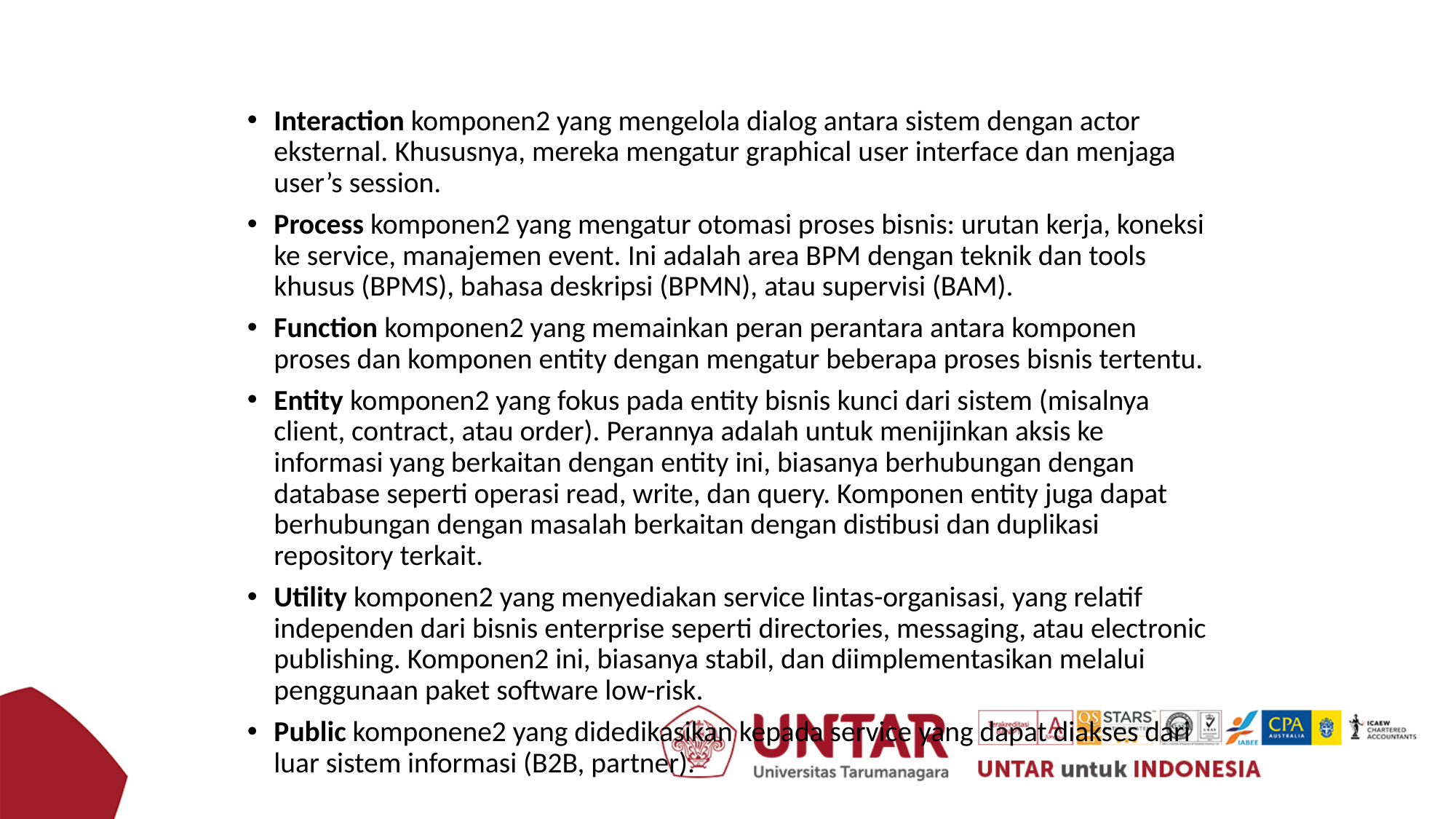

Interaction komponen2 yang mengelola dialog antara sistem dengan actor eksternal. Khususnya, mereka mengatur graphical user interface dan menjaga user’s session.
Process komponen2 yang mengatur otomasi proses bisnis: urutan kerja, koneksi ke service, manajemen event. Ini adalah area BPM dengan teknik dan tools khusus (BPMS), bahasa deskripsi (BPMN), atau supervisi (BAM).
Function komponen2 yang memainkan peran perantara antara komponen proses dan komponen entity dengan mengatur beberapa proses bisnis tertentu.
Entity komponen2 yang fokus pada entity bisnis kunci dari sistem (misalnya client, contract, atau order). Perannya adalah untuk menijinkan aksis ke informasi yang berkaitan dengan entity ini, biasanya berhubungan dengan database seperti operasi read, write, dan query. Komponen entity juga dapat berhubungan dengan masalah berkaitan dengan distibusi dan duplikasi repository terkait.
Utility komponen2 yang menyediakan service lintas-organisasi, yang relatif independen dari bisnis enterprise seperti directories, messaging, atau electronic publishing. Komponen2 ini, biasanya stabil, dan diimplementasikan melalui penggunaan paket software low-risk.
Public komponene2 yang didedikasikan kepada service yang dapat diakses dari luar sistem informasi (B2B, partner).